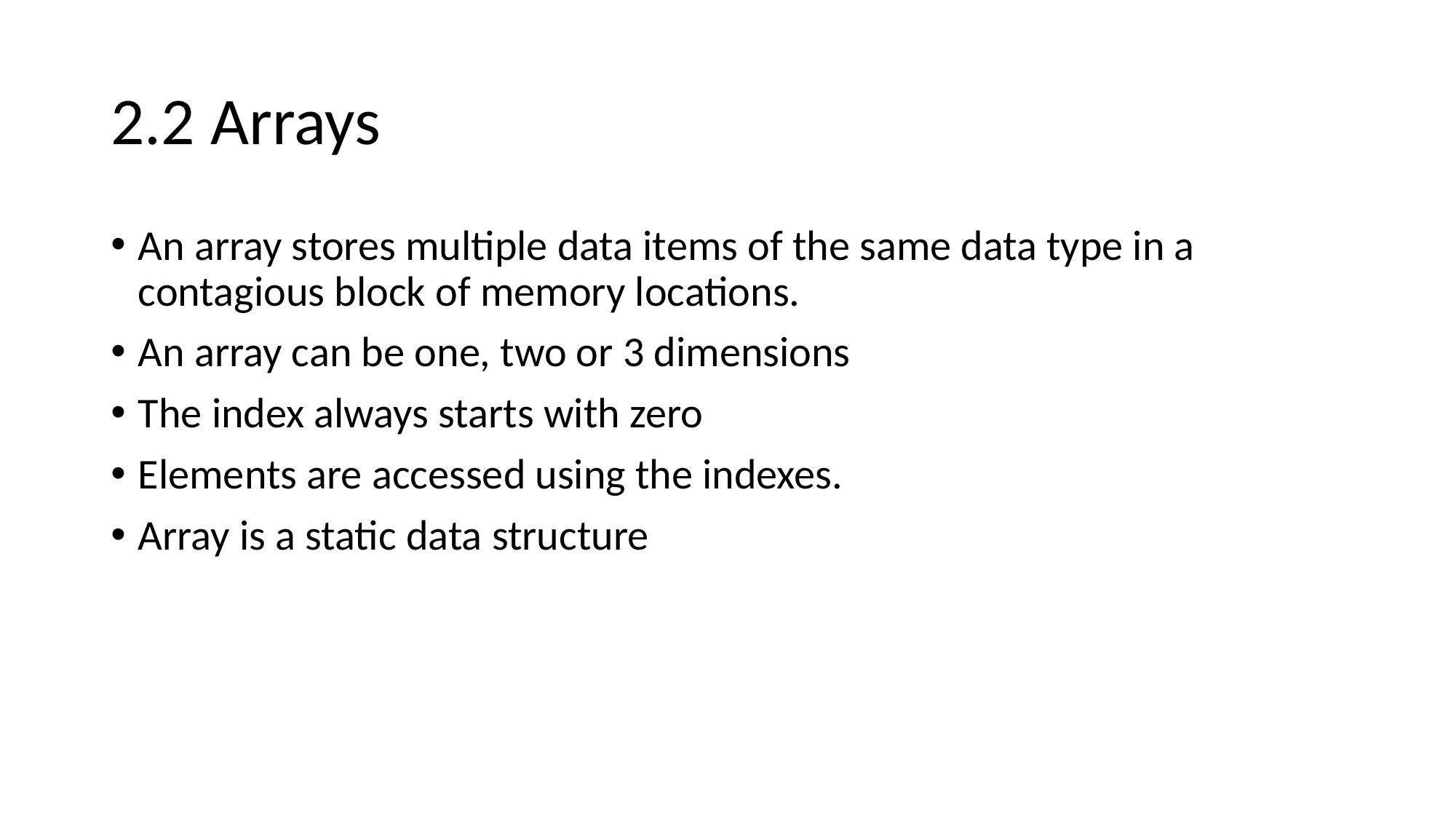

# 2.2 Arrays
An array stores multiple data items of the same data type in a contagious block of memory locations.
An array can be one, two or 3 dimensions
The index always starts with zero
Elements are accessed using the indexes.
Array is a static data structure